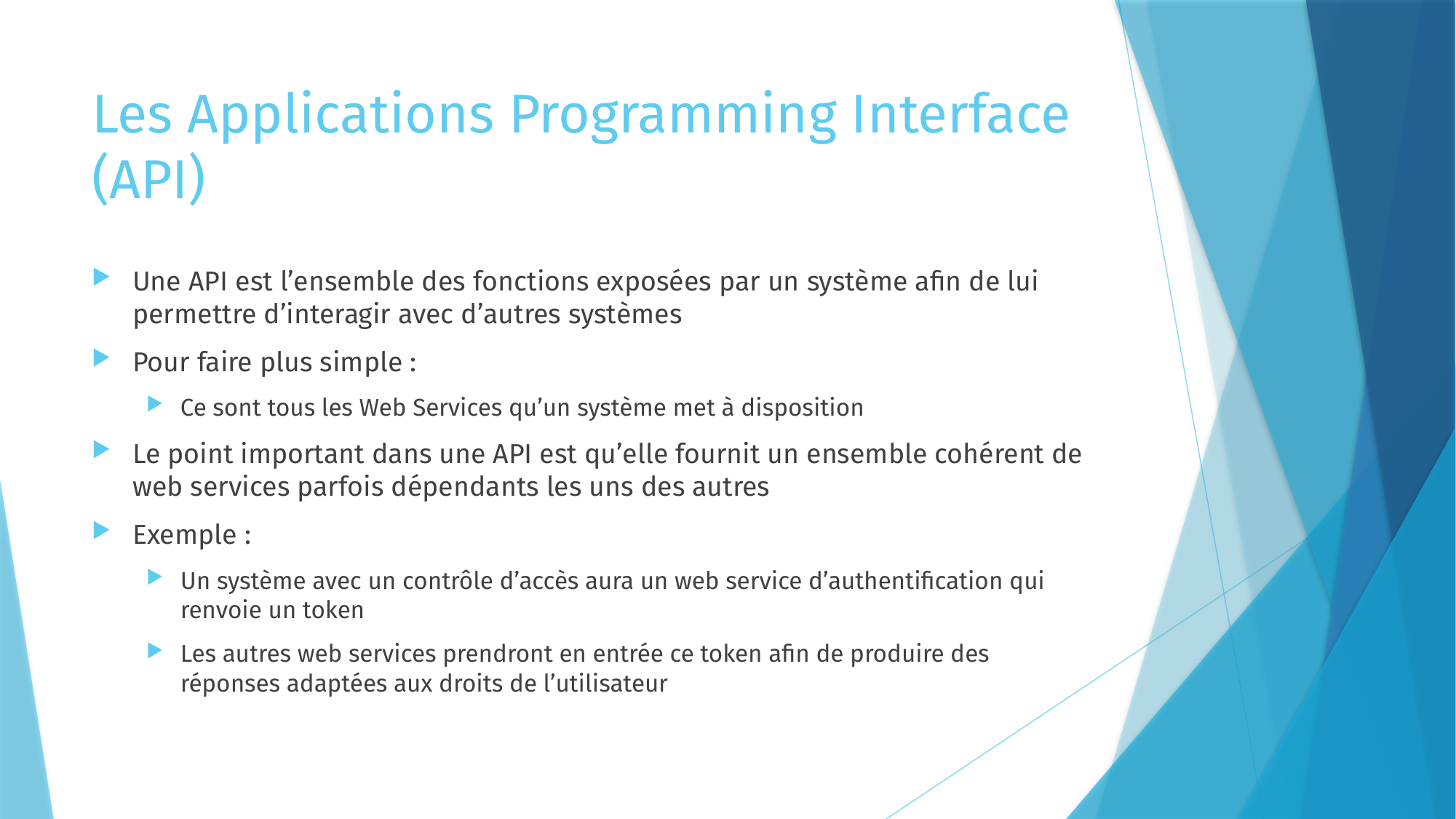

# Les Applications Programming Interface (API)
Une API est l’ensemble des fonctions exposées par un système afin de lui permettre d’interagir avec d’autres systèmes
Pour faire plus simple :
Ce sont tous les Web Services qu’un système met à disposition
Le point important dans une API est qu’elle fournit un ensemble cohérent de web services parfois dépendants les uns des autres
Exemple :
Un système avec un contrôle d’accès aura un web service d’authentification qui renvoie un token
Les autres web services prendront en entrée ce token afin de produire des réponses adaptées aux droits de l’utilisateur